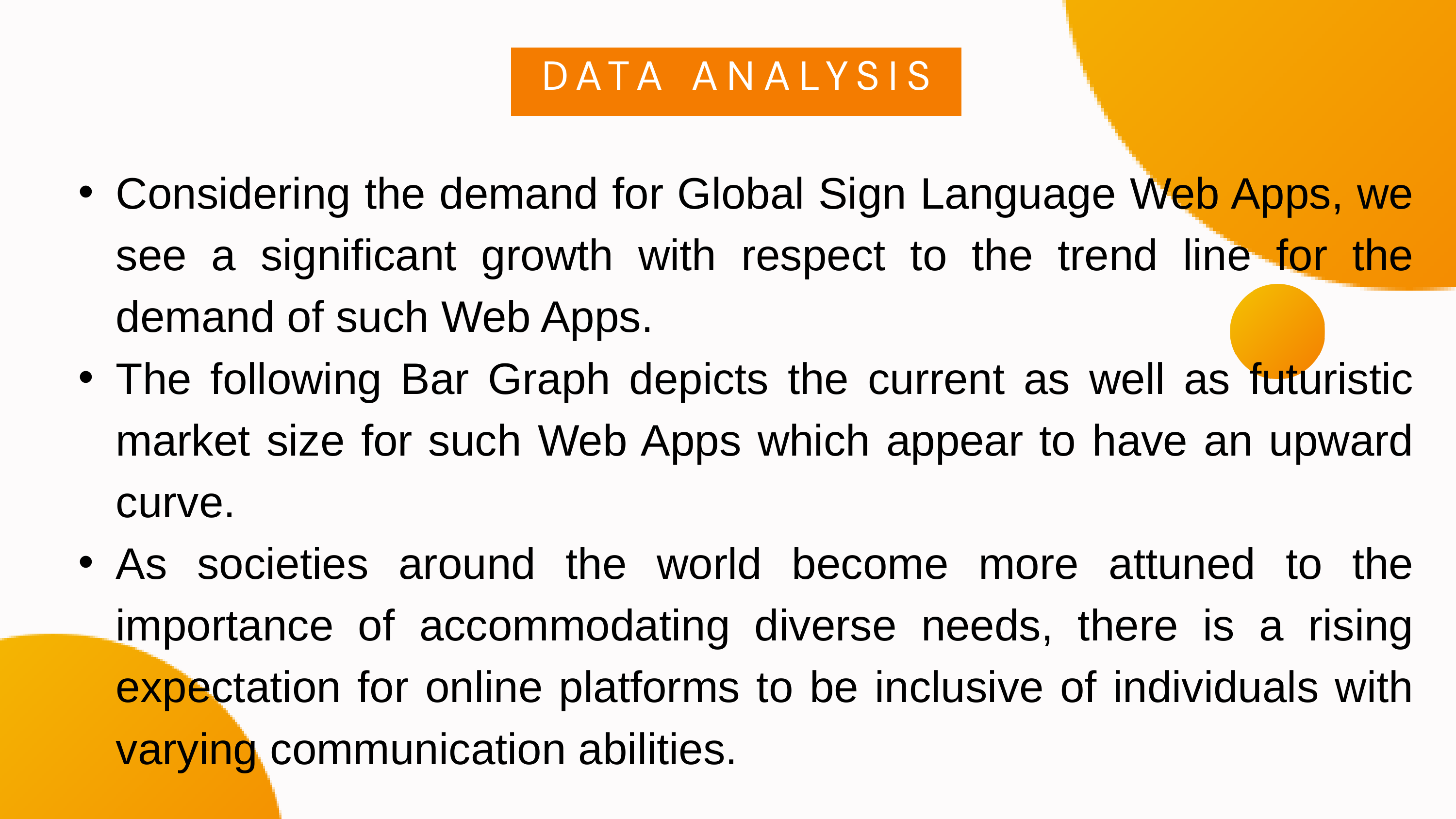

DATA ANALYSIS
Considering the demand for Global Sign Language Web Apps, we see a significant growth with respect to the trend line for the demand of such Web Apps.
The following Bar Graph depicts the current as well as futuristic market size for such Web Apps which appear to have an upward curve.
As societies around the world become more attuned to the importance of accommodating diverse needs, there is a rising expectation for online platforms to be inclusive of individuals with varying communication abilities.